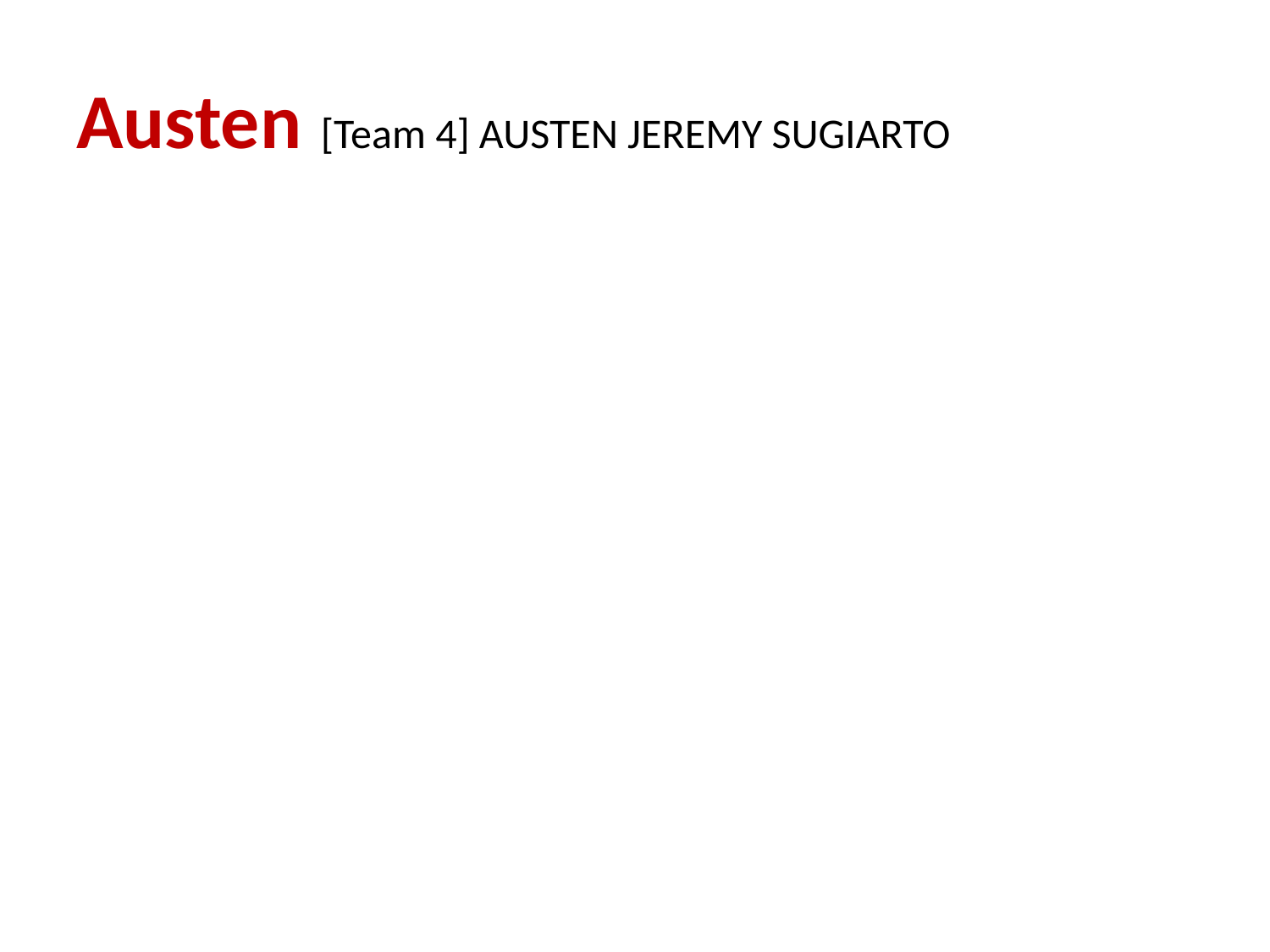

# Austen  [Team 4] AUSTEN JEREMY SUGIARTO